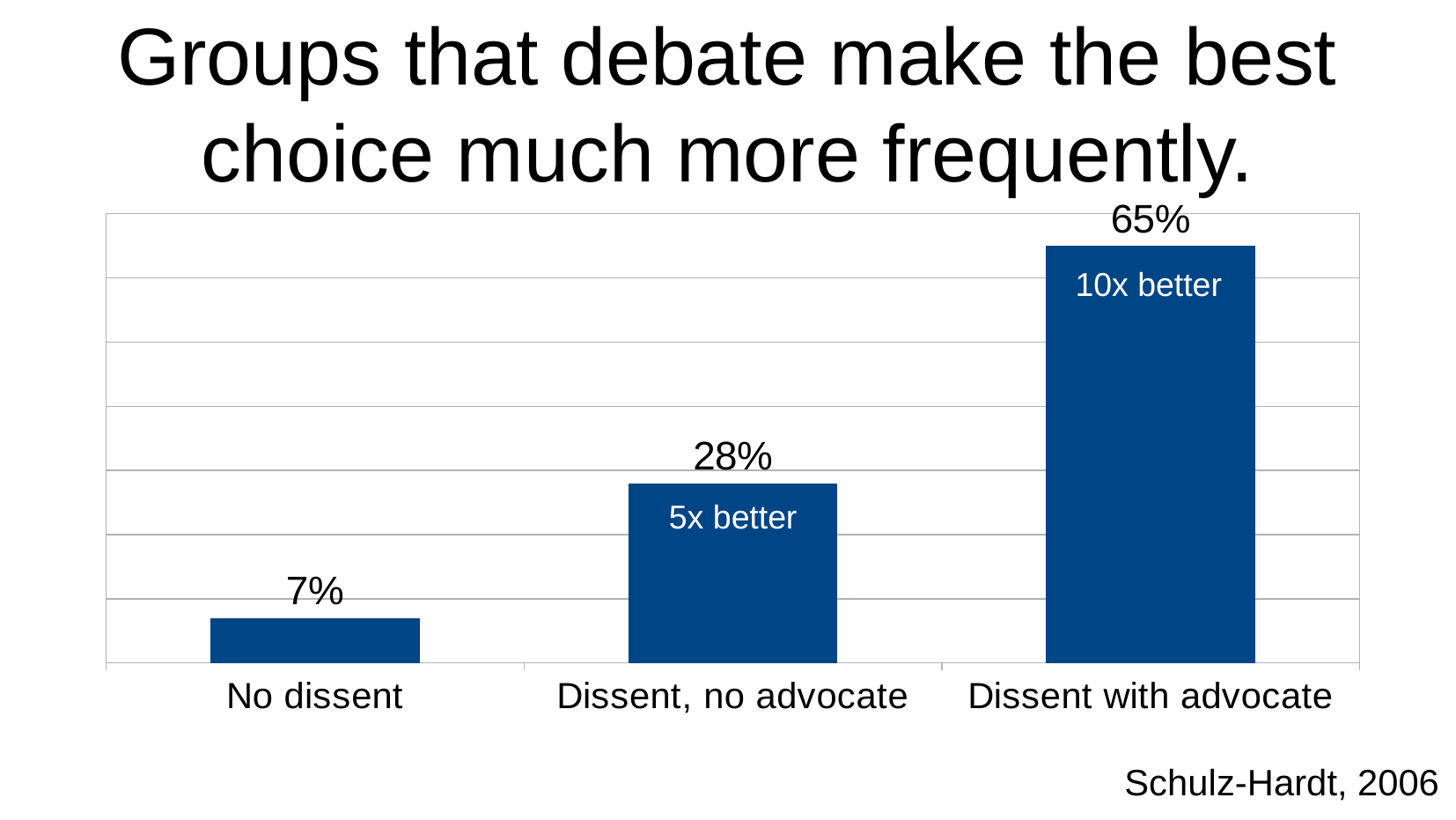

Groups that debate make the best choice much more frequently.

### Chart

| Category | Column 1 |
|---|---|
| No dissent | 0.07 |
| Dissent, no advocate | 0.28 |
| Dissent with advocate | 0.65 |
10x better
5x better
Schulz-Hardt, 2006